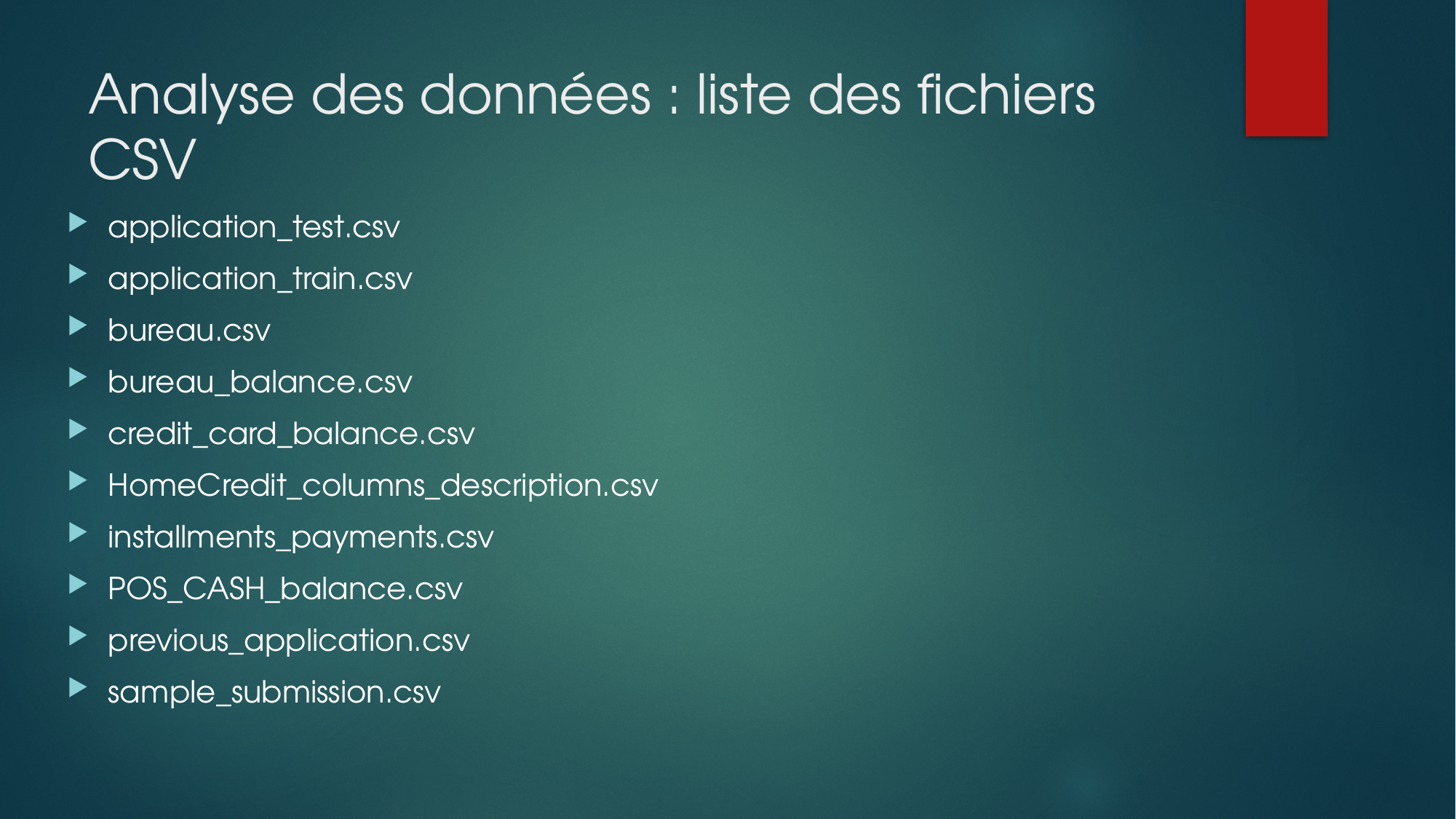

# Analyse des données : liste des fichiers CSV
application_test.csv
application_train.csv
bureau.csv
bureau_balance.csv
credit_card_balance.csv
HomeCredit_columns_description.csv
installments_payments.csv
POS_CASH_balance.csv
previous_application.csv
sample_submission.csv